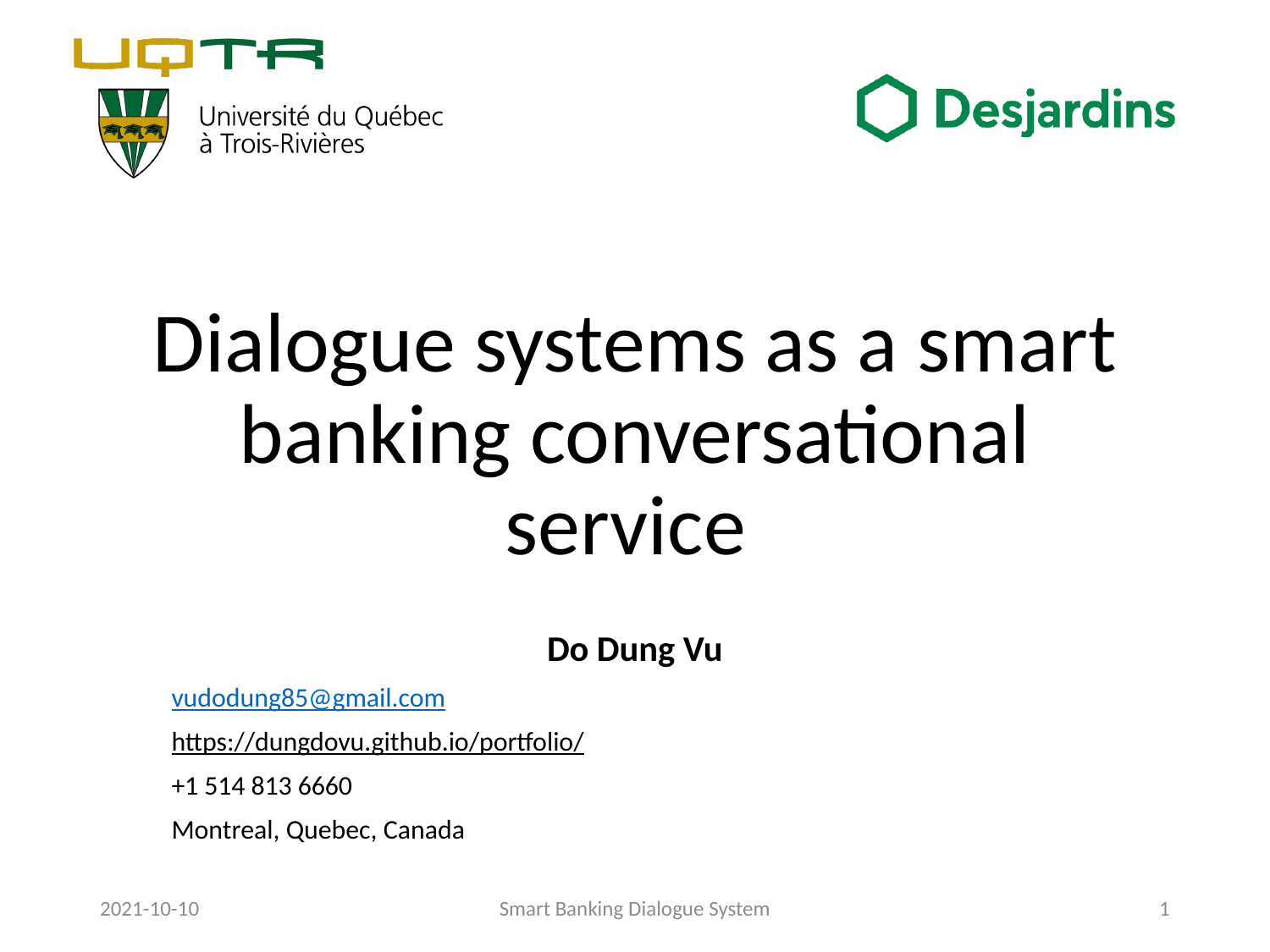

# Dialogue systems as a smart banking conversational service
Do Dung Vu
vudodung85@gmail.com
https://dungdovu.github.io/portfolio/
+1 514 813 6660
Montreal, Quebec, Canada
2021-10-10
Smart Banking Dialogue System
1